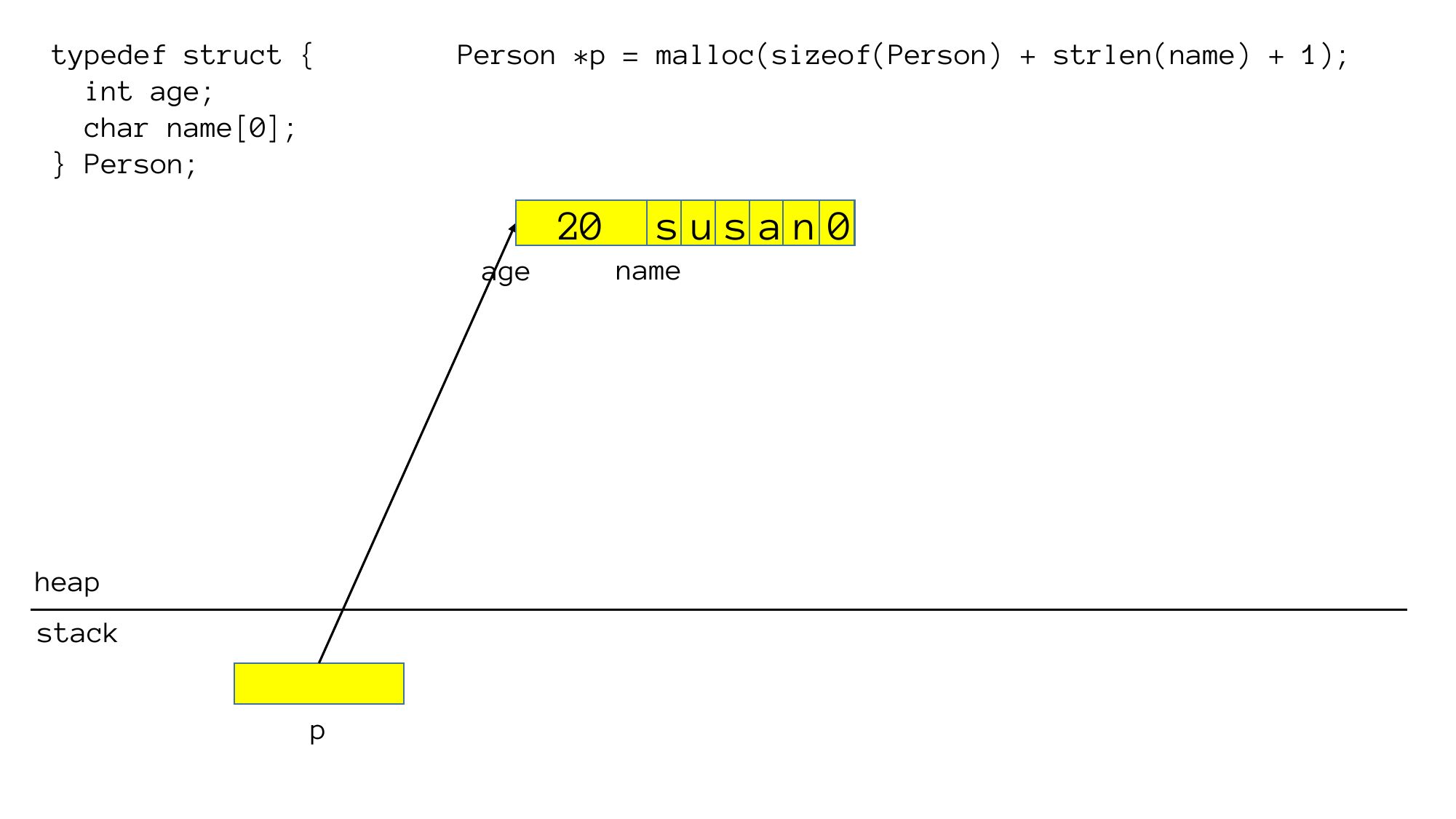

typedef struct {
  int age;
  char name[0];
} Person;
Person *p = malloc(sizeof(Person) + strlen(name) + 1);
20
s
u
s
a
n
0
name
age
heap
stack

p